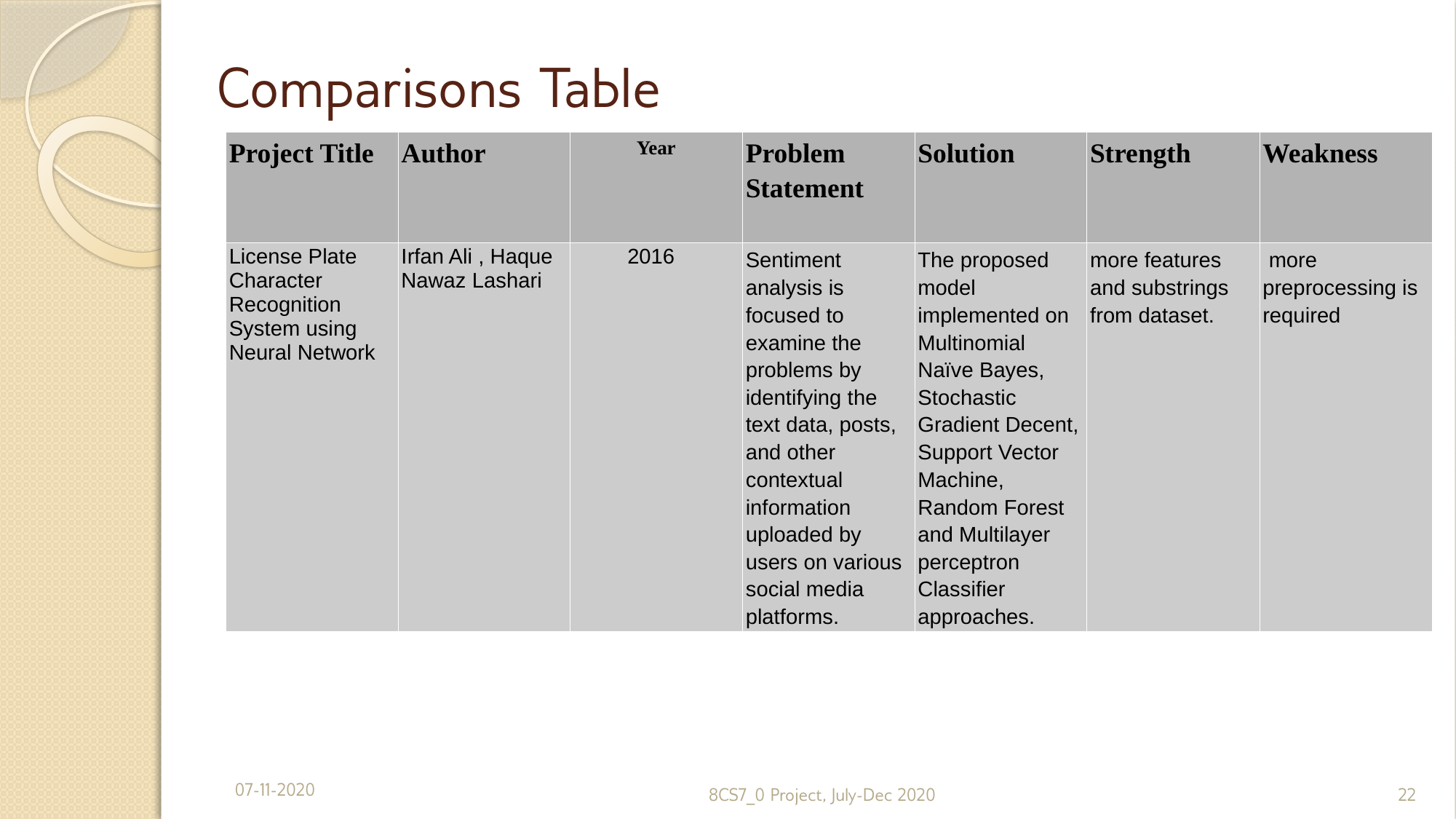

Comparisons Table
| Project Title | Author | Year | Problem Statement | Solution | Strength | Weakness |
| --- | --- | --- | --- | --- | --- | --- |
| License Plate Character Recognition System using Neural Network | Irfan Ali , Haque Nawaz Lashari | 2016 | Sentiment analysis is focused to examine the problems by identifying the text data, posts, and other contextual information uploaded by users on various social media platforms. | The proposed model implemented on Multinomial Naïve Bayes, Stochastic Gradient Decent, Support Vector Machine, Random Forest and Multilayer perceptron Classifier approaches. | more features and substrings from dataset. | more preprocessing is required |

07-11-2020
8CS7_0 Project, July-Dec 2020
22